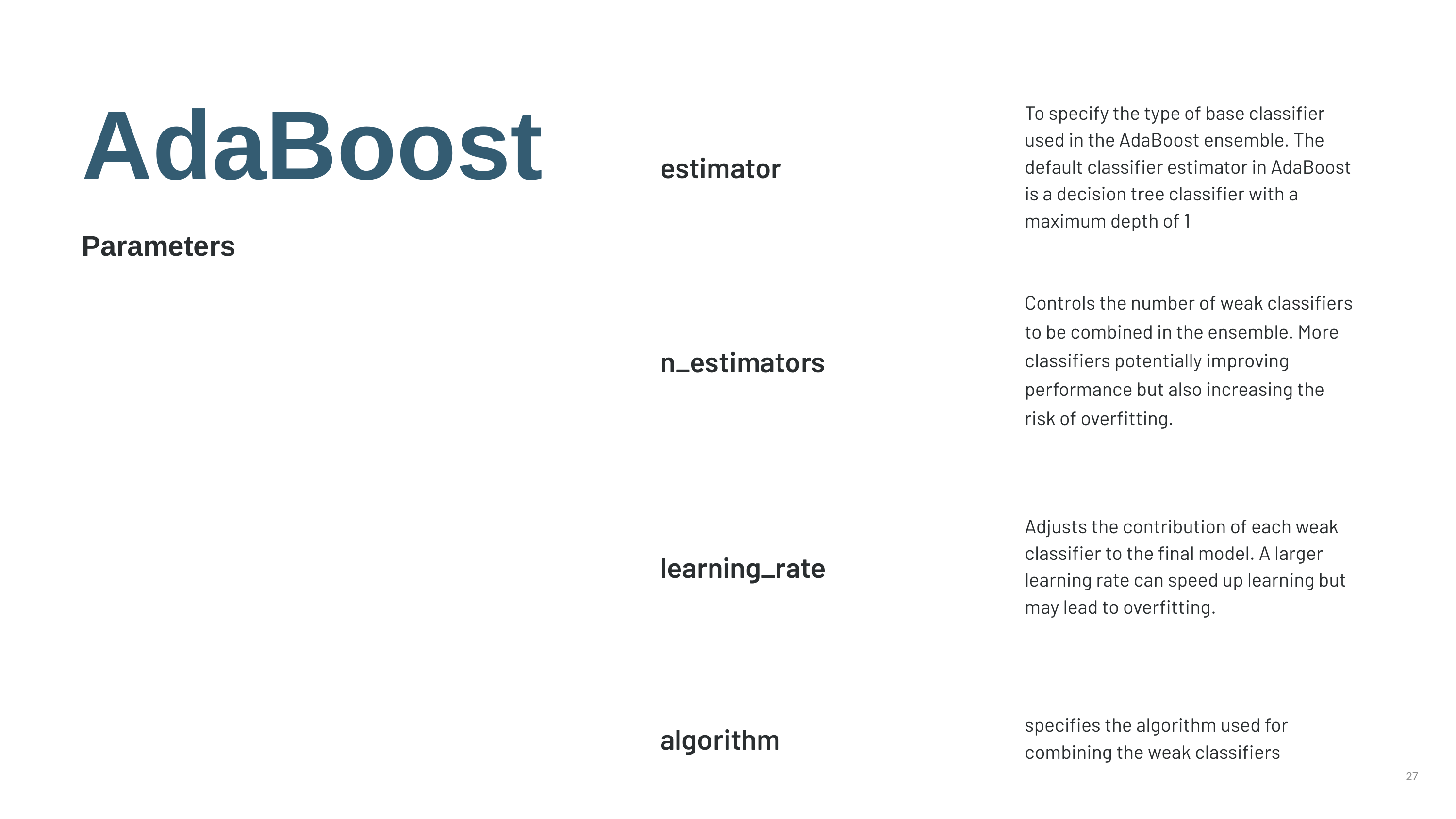

AdaBoost
Parameters
| estimator | To specify the type of base classifier used in the AdaBoost ensemble. The default classifier estimator in AdaBoost is a decision tree classifier with a maximum depth of 1 |
| --- | --- |
| n\_estimators | Controls the number of weak classifiers to be combined in the ensemble. More classifiers potentially improving performance but also increasing the risk of overfitting. |
| learning\_rate | Adjusts the contribution of each weak classifier to the final model. A larger learning rate can speed up learning but may lead to overfitting. |
| algorithm | specifies the algorithm used for combining the weak classifiers |
27